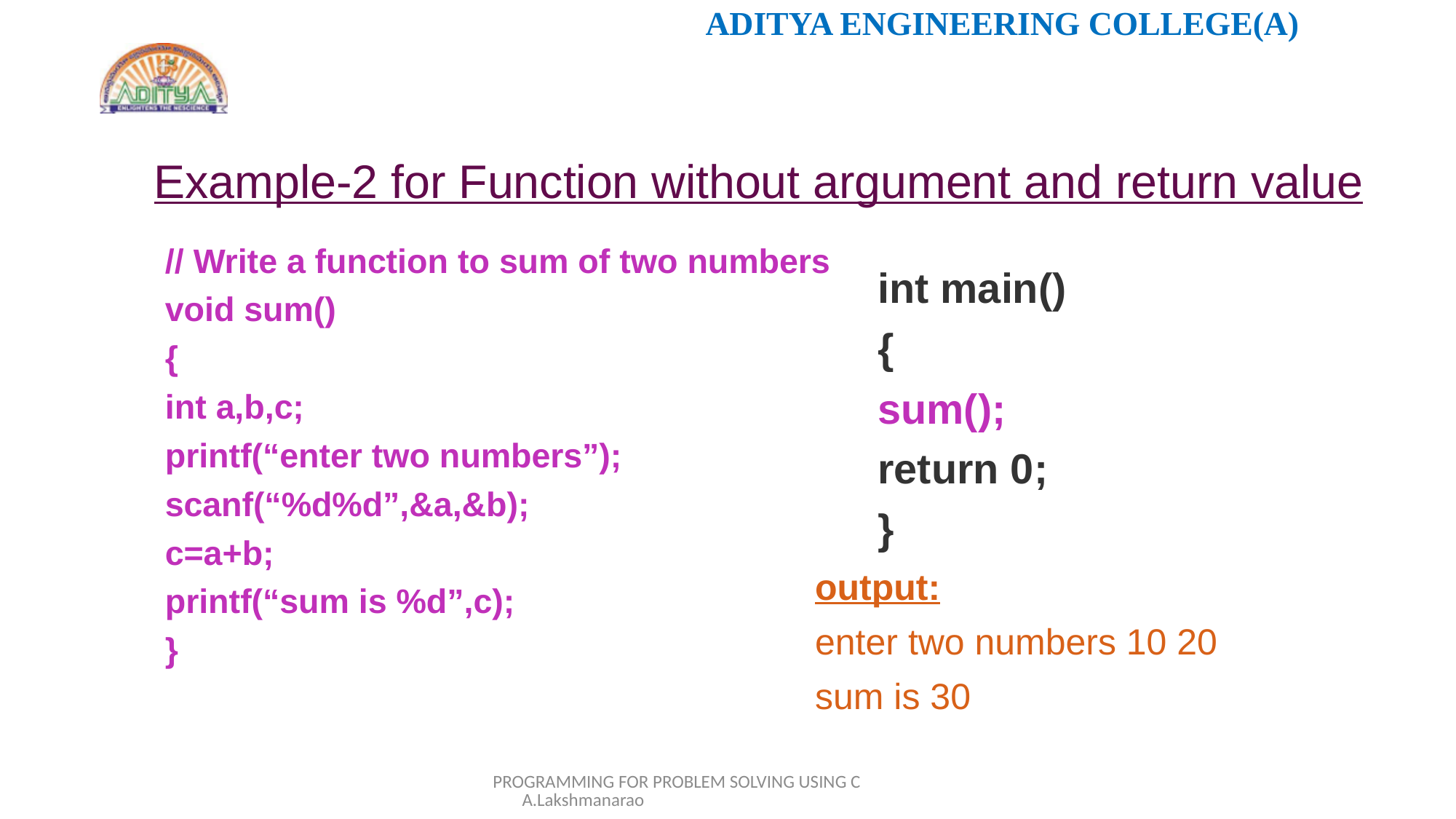

# Example-2 for Function without argument and return value
// Write a function to sum of two numbers
void sum()
{
int a,b,c;
printf(“enter two numbers”);
scanf(“%d%d”,&a,&b);
c=a+b;
printf(“sum is %d”,c);
}

int main()
{
sum();
return 0;
}

output:
enter two numbers 10 20
sum is 30

PROGRAMMING FOR PROBLEM SOLVING USING C                               A.Lakshmanarao